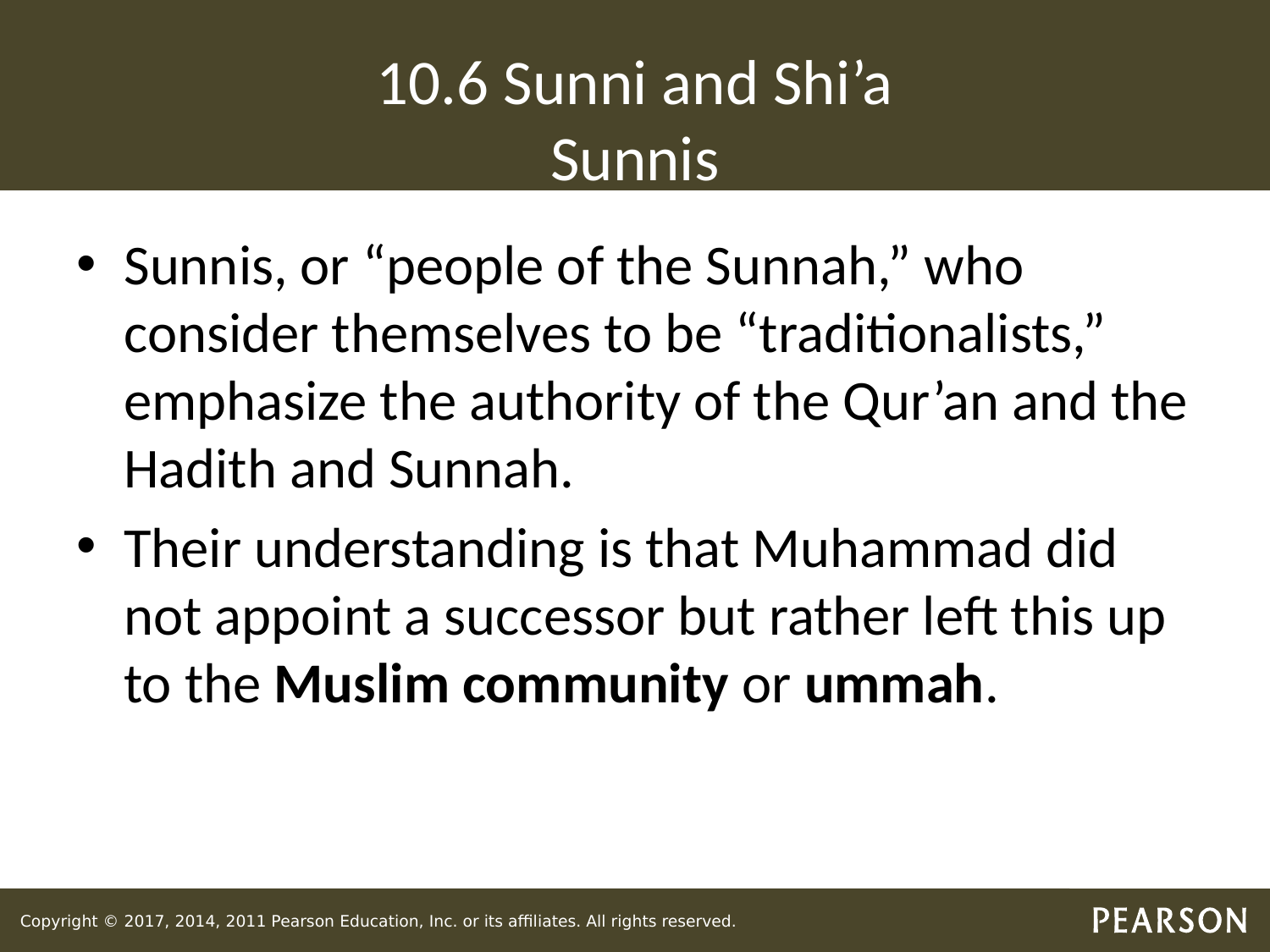

# 10.6 Sunni and Shi’a Sunnis
Sunnis, or “people of the Sunnah,” who consider themselves to be “traditionalists,” emphasize the authority of the Qur’an and the Hadith and Sunnah.
Their understanding is that Muhammad did not appoint a successor but rather left this up to the Muslim community or ummah.